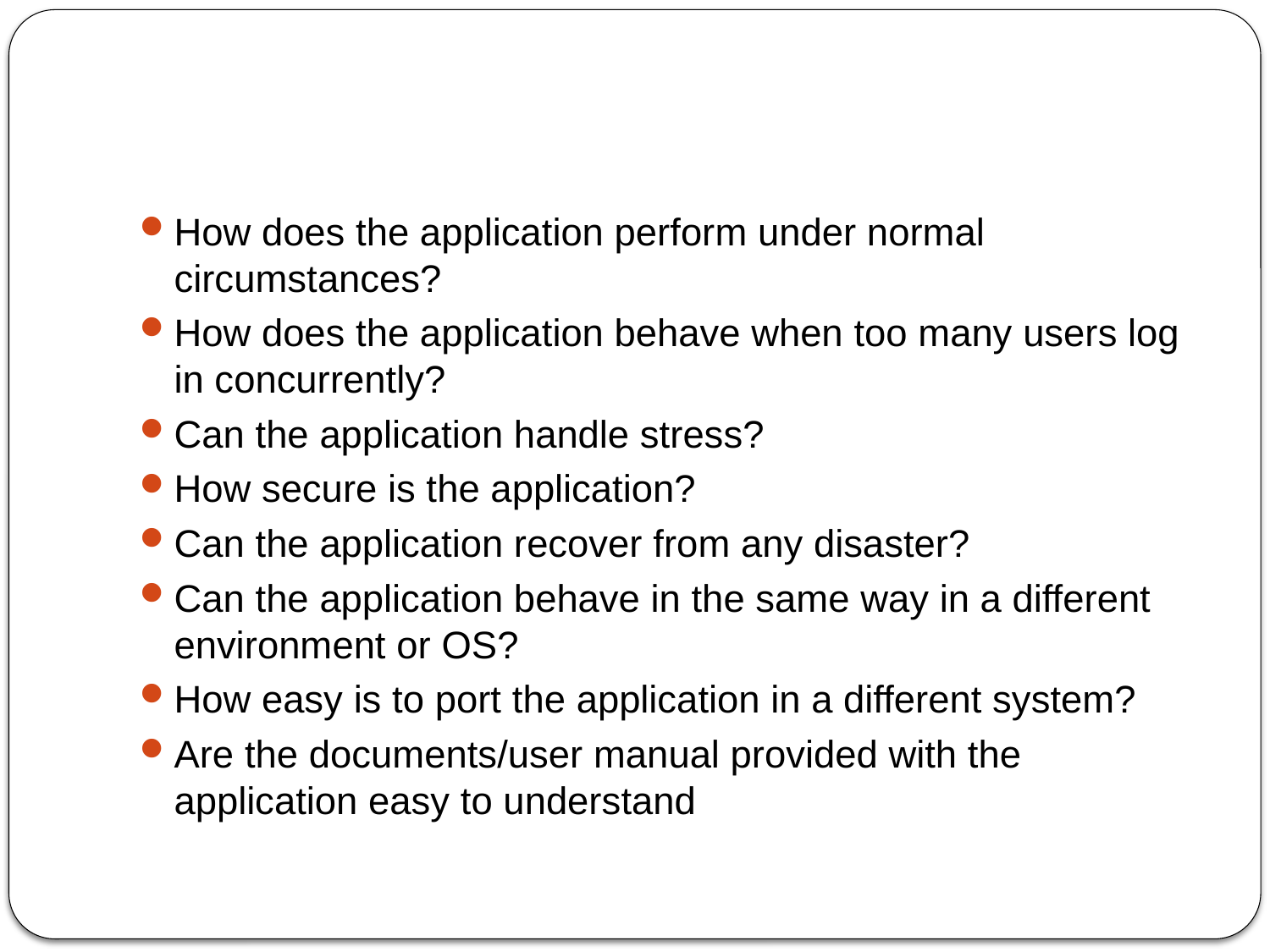

#
How does the application perform under normal circumstances?
How does the application behave when too many users log in concurrently?
Can the application handle stress?
How secure is the application?
Can the application recover from any disaster?
Can the application behave in the same way in a different environment or OS?
How easy is to port the application in a different system?
Are the documents/user manual provided with the application easy to understand